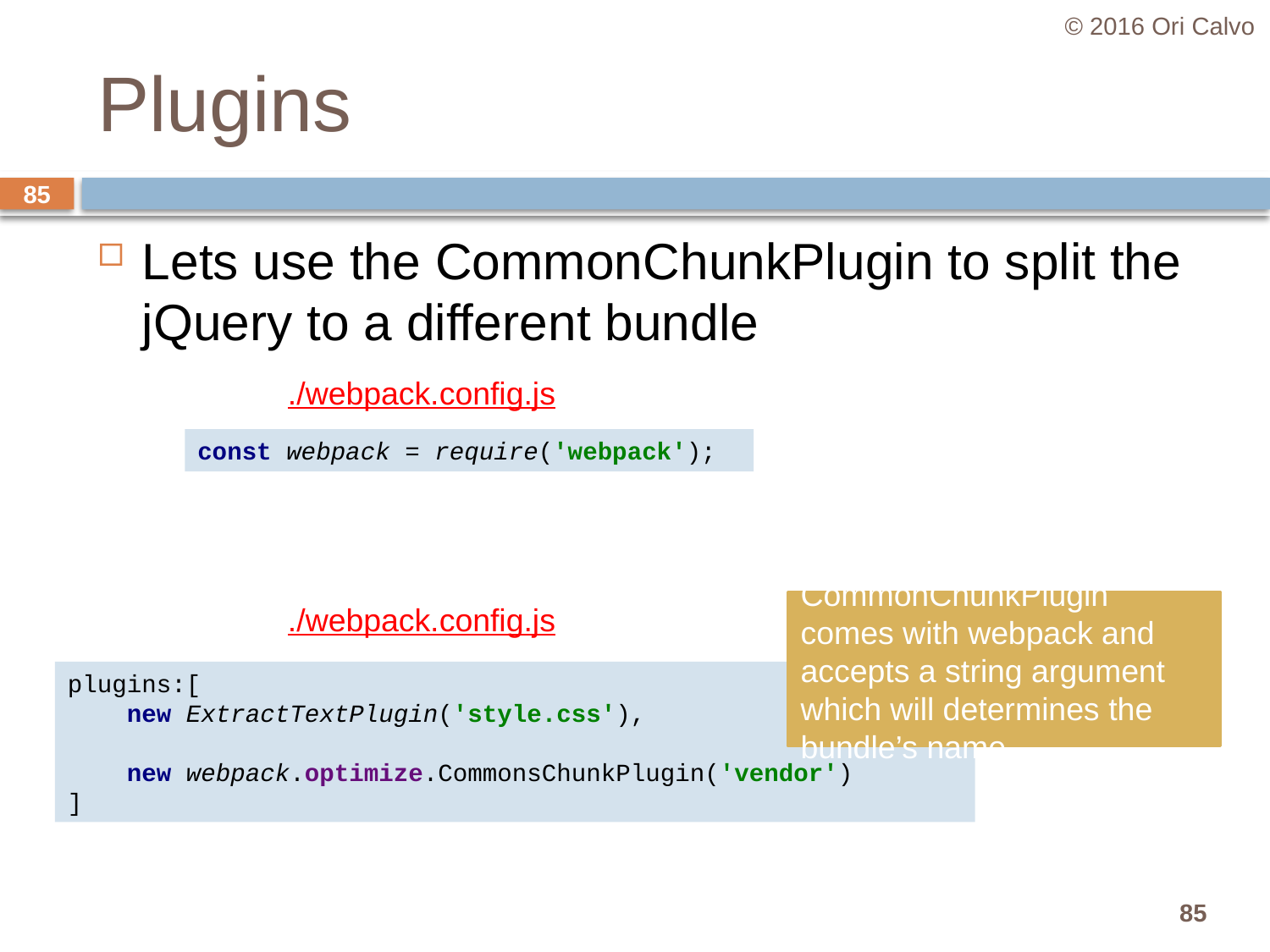

© 2016 Ori Calvo
# Plugins
85
Lets use the CommonChunkPlugin to split the jQuery to a different bundle
./webpack.config.js
const webpack = require('webpack');
CommonChunkPlugin comes with webpack and accepts a string argument which will determines the bundle’s name
./webpack.config.js
plugins:[
    new ExtractTextPlugin('style.css'),
    new webpack.optimize.CommonsChunkPlugin('vendor')
]